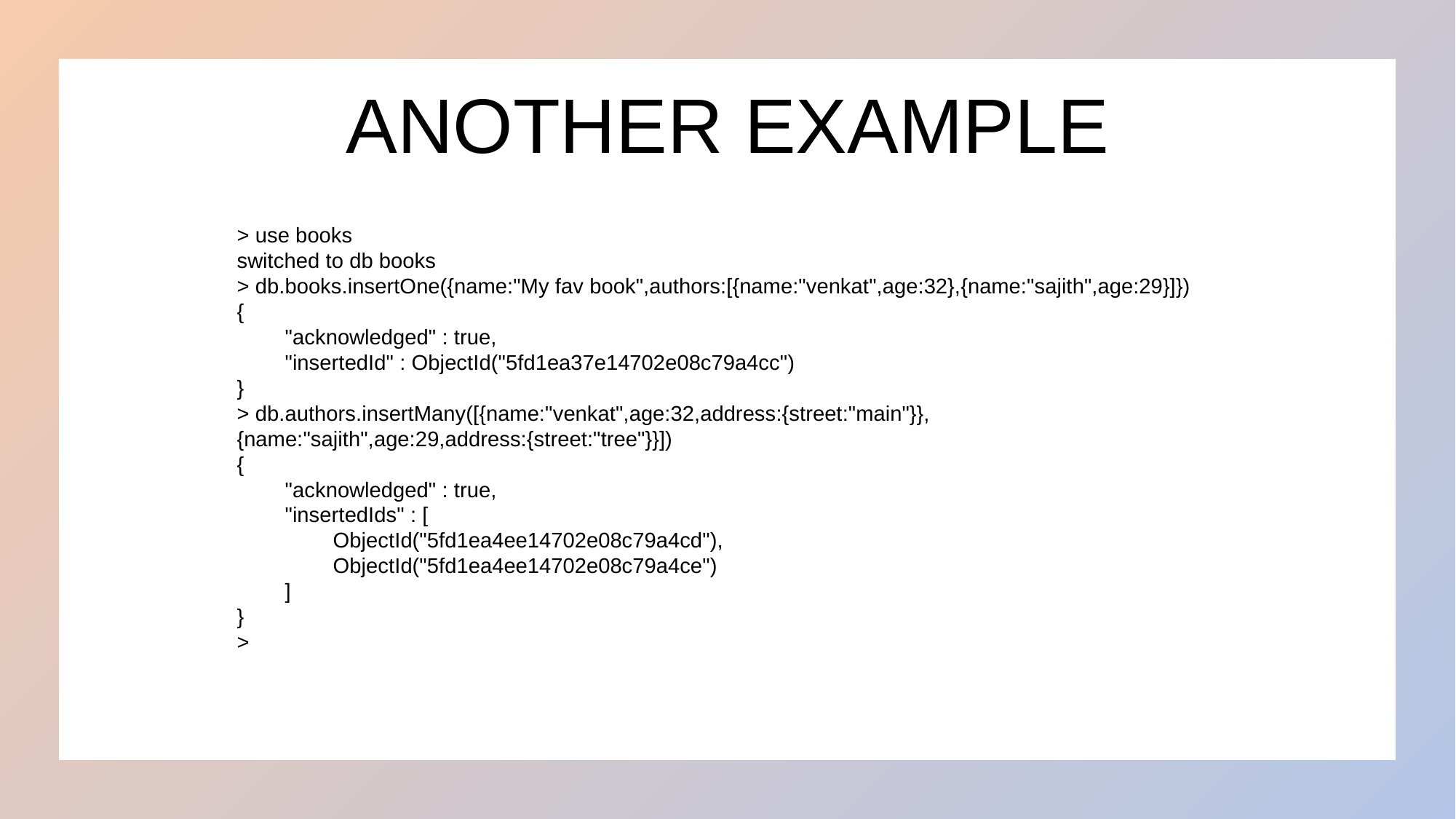

# ANOTHER EXAMPLE
> use books
switched to db books
> db.books.insertOne({name:"My fav book",authors:[{name:"venkat",age:32},{name:"sajith",age:29}]})
{
        "acknowledged" : true,
        "insertedId" : ObjectId("5fd1ea37e14702e08c79a4cc")
}
> db.authors.insertMany([{name:"venkat",age:32,address:{street:"main"}},{name:"sajith",age:29,address:{street:"tree"}}])
{
        "acknowledged" : true,
        "insertedIds" : [
                ObjectId("5fd1ea4ee14702e08c79a4cd"),
                ObjectId("5fd1ea4ee14702e08c79a4ce")
        ]
}
>